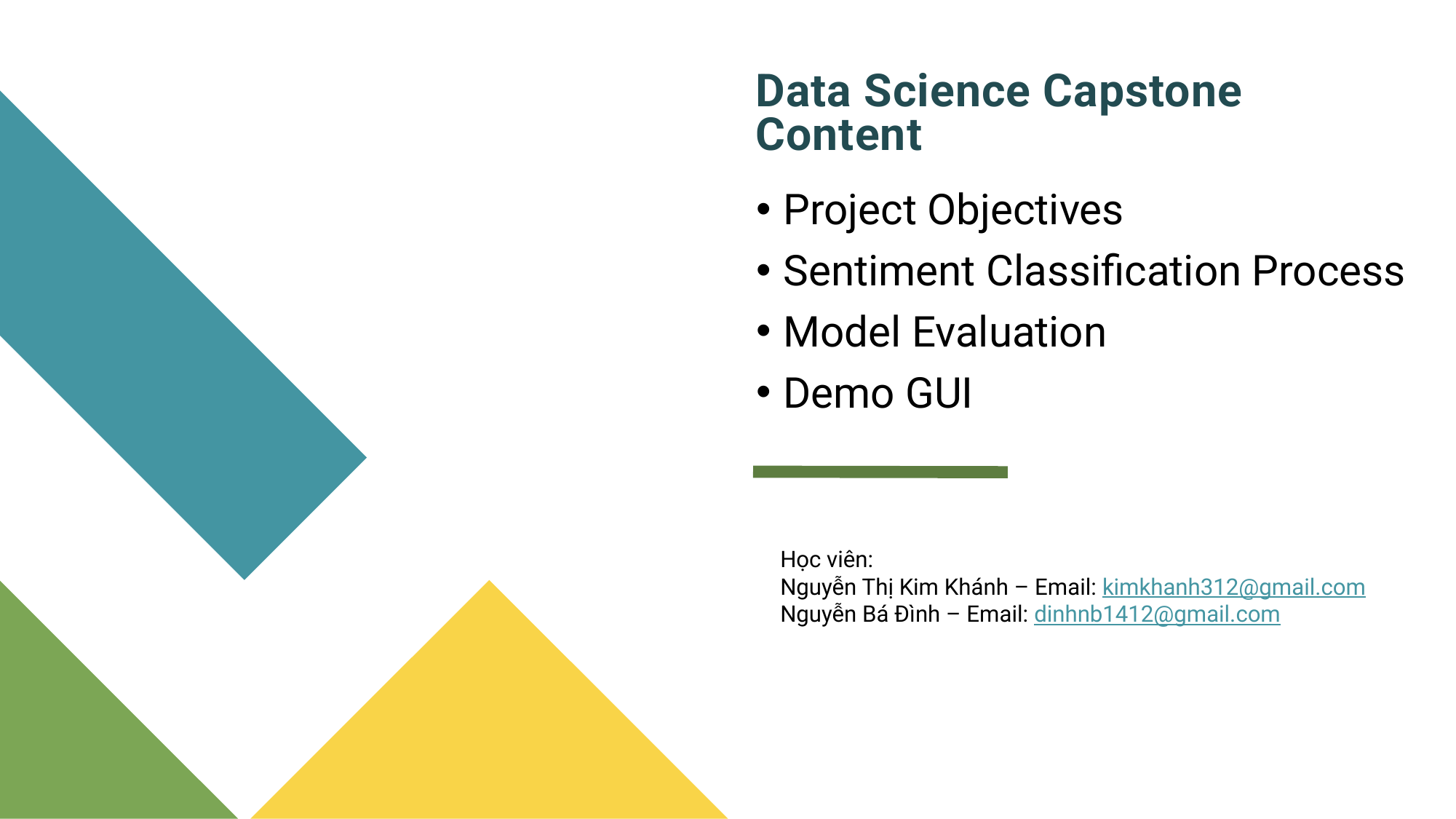

Project Objectives
Sentiment Classification Process
Model Evaluation
Demo GUI
Data Science Capstone Content

Học viên:
Nguyễn Thị Kim Khánh – Email: kimkhanh312@gmail.com
Nguyễn Bá Đình – Email: dinhnb1412@gmail.com